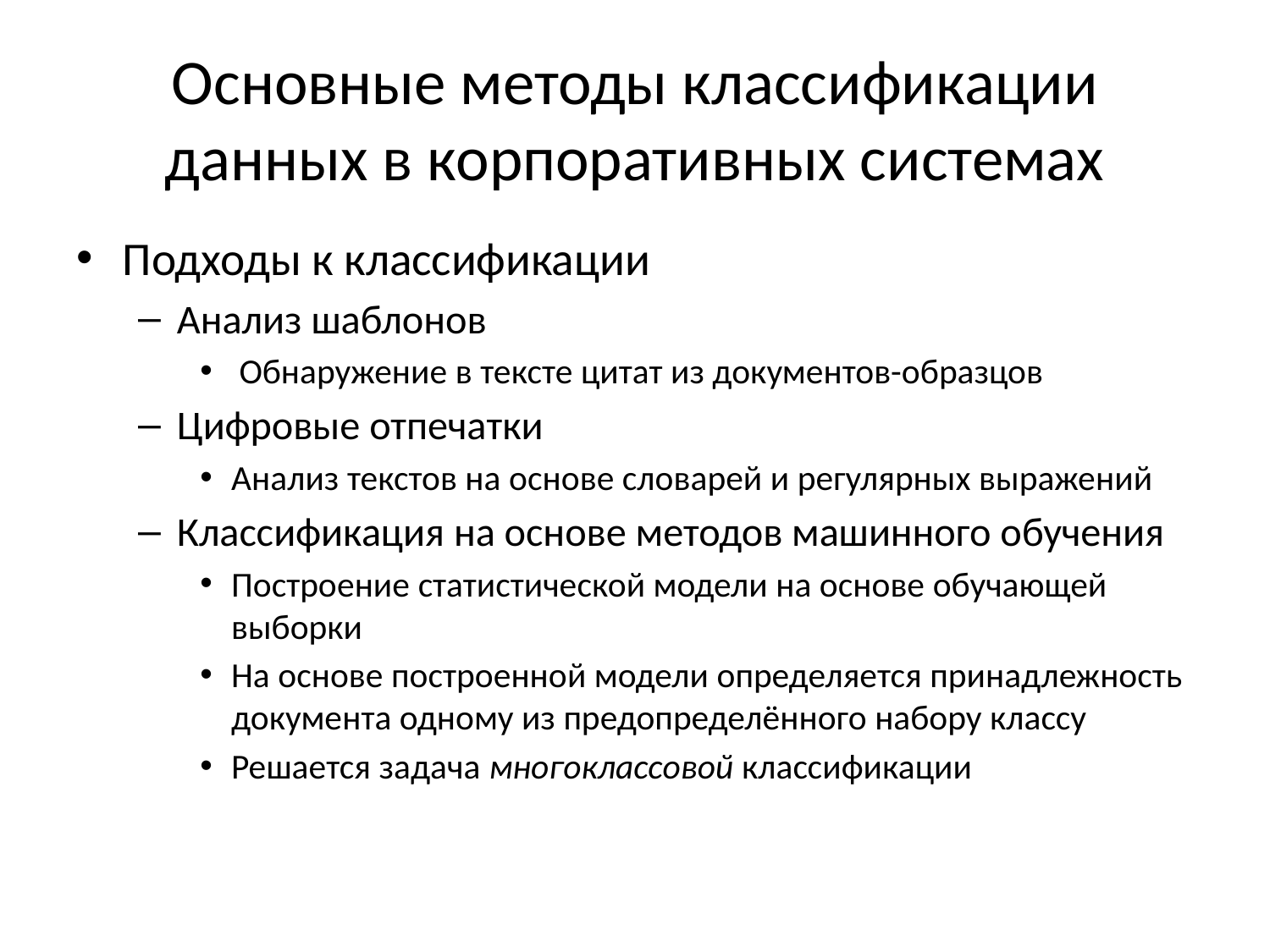

# Основные методы классификации данных в корпоративных системах
Подходы к классификации
Анализ шаблонов
 Обнаружение в тексте цитат из документов-образцов
Цифровые отпечатки
Анализ текстов на основе словарей и регулярных выражений
Классификация на основе методов машинного обучения
Построение статистической модели на основе обучающей выборки
На основе построенной модели определяется принадлежность документа одному из предопределённого набору классу
Решается задача многоклассовой классификации